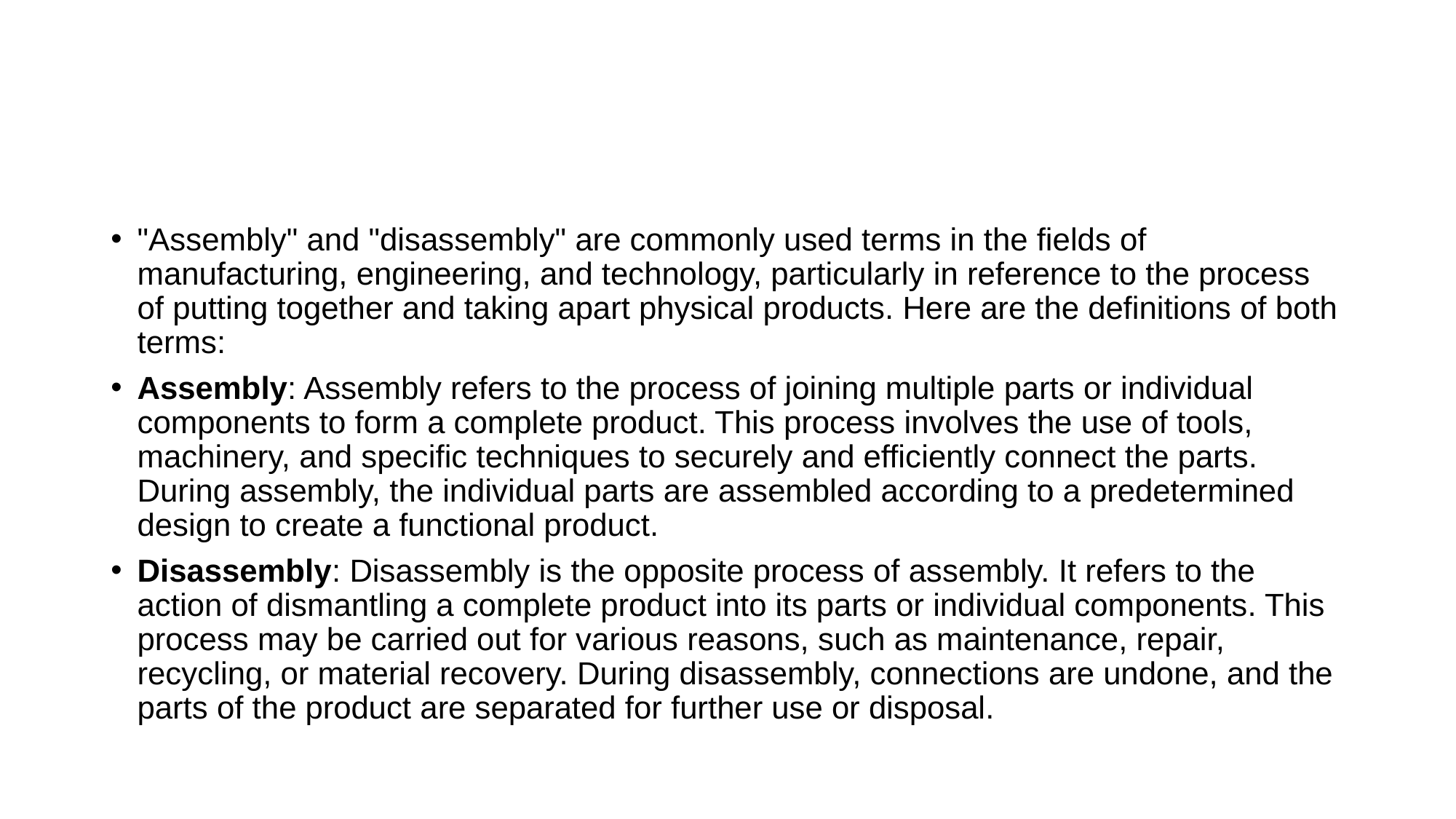

"Assembly" and "disassembly" are commonly used terms in the fields of manufacturing, engineering, and technology, particularly in reference to the process of putting together and taking apart physical products. Here are the definitions of both terms:
Assembly: Assembly refers to the process of joining multiple parts or individual components to form a complete product. This process involves the use of tools, machinery, and specific techniques to securely and efficiently connect the parts. During assembly, the individual parts are assembled according to a predetermined design to create a functional product.
Disassembly: Disassembly is the opposite process of assembly. It refers to the action of dismantling a complete product into its parts or individual components. This process may be carried out for various reasons, such as maintenance, repair, recycling, or material recovery. During disassembly, connections are undone, and the parts of the product are separated for further use or disposal.

#